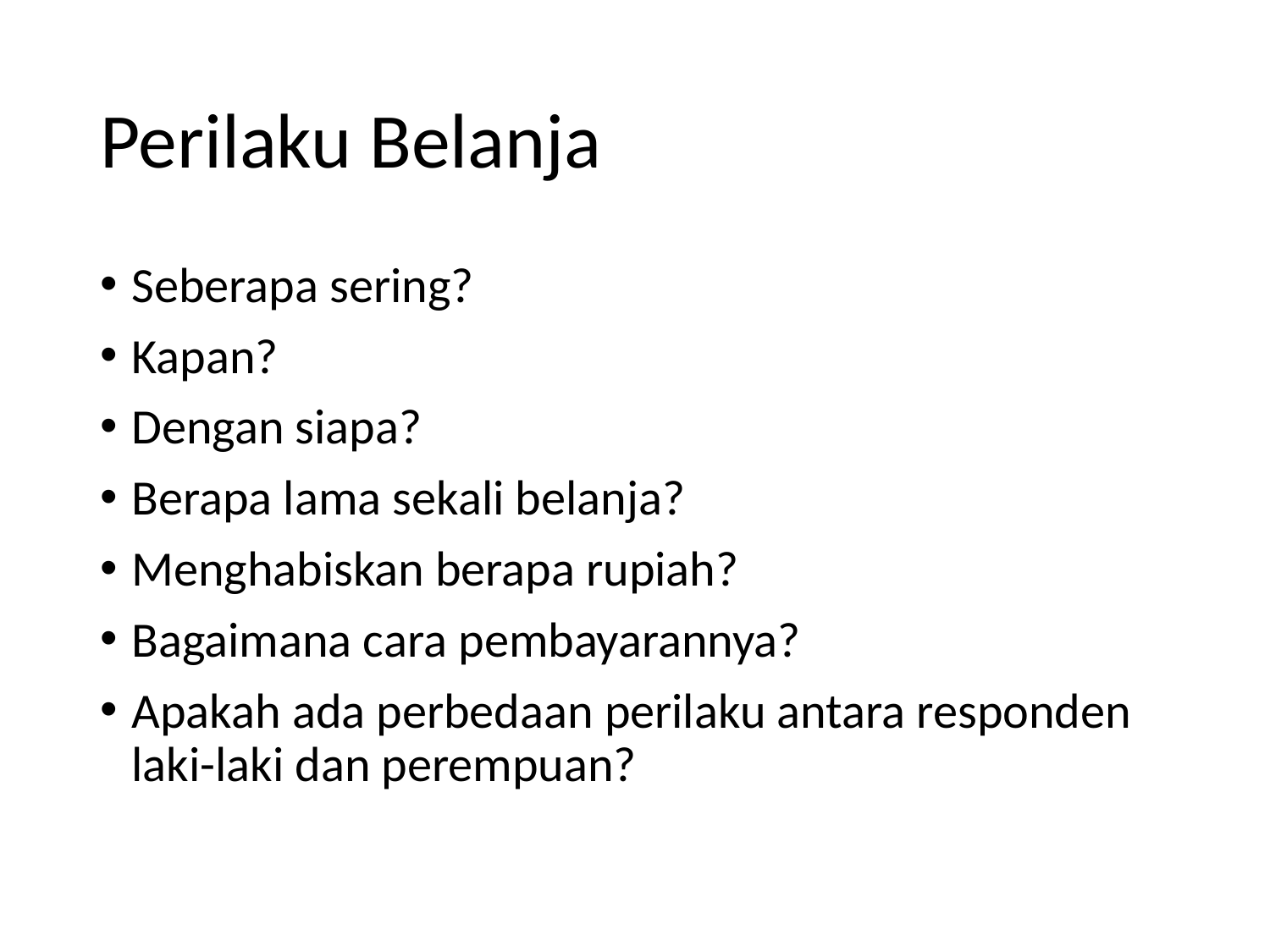

# Perilaku Belanja
Seberapa sering?
Kapan?
Dengan siapa?
Berapa lama sekali belanja?
Menghabiskan berapa rupiah?
Bagaimana cara pembayarannya?
Apakah ada perbedaan perilaku antara responden laki-laki dan perempuan?